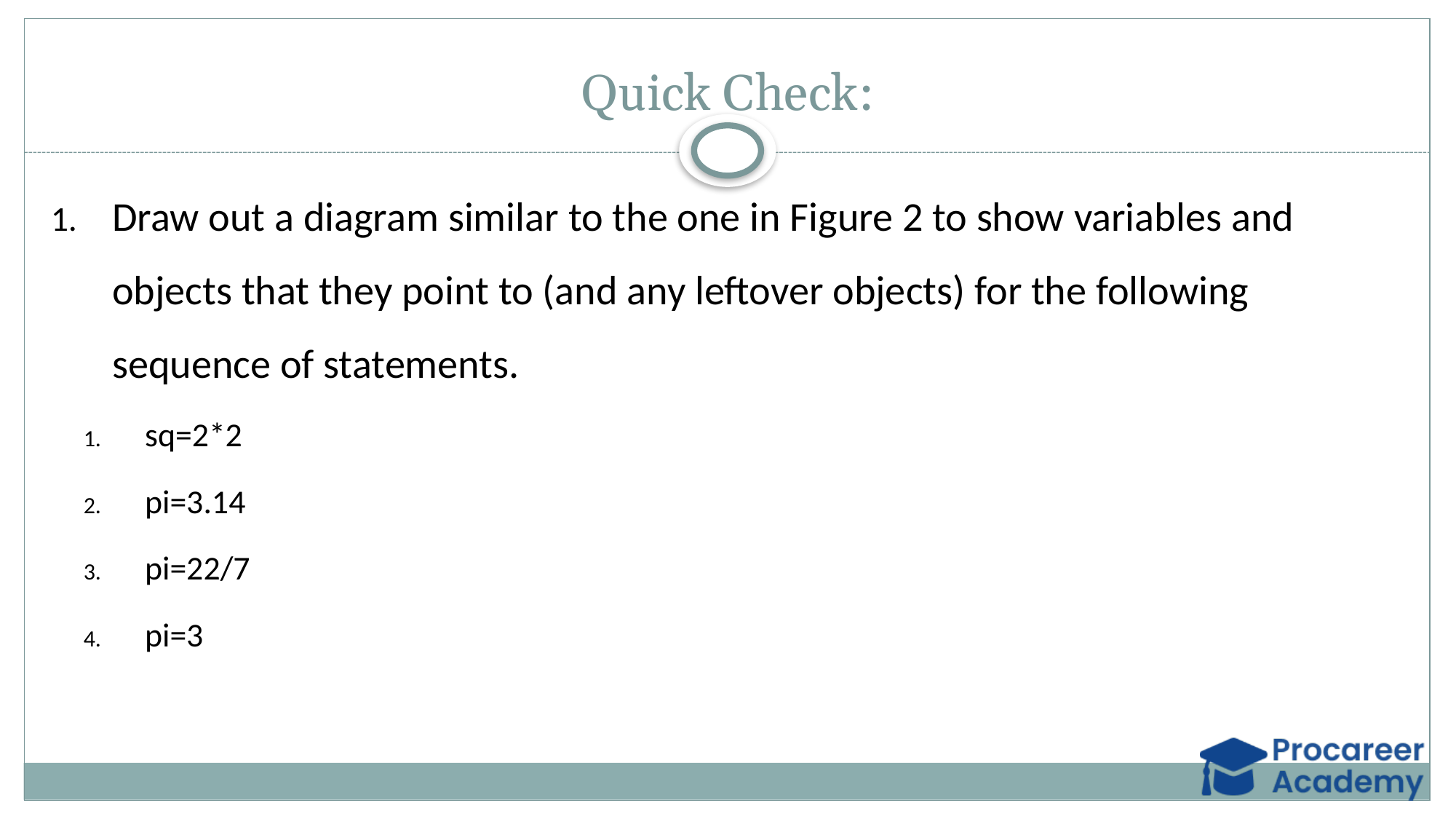

# Quick Check:
Draw out a diagram similar to the one in Figure 2 to show variables and objects that they point to (and any leftover objects) for the following sequence of statements.
sq=2*2
pi=3.14
pi=22/7
pi=3